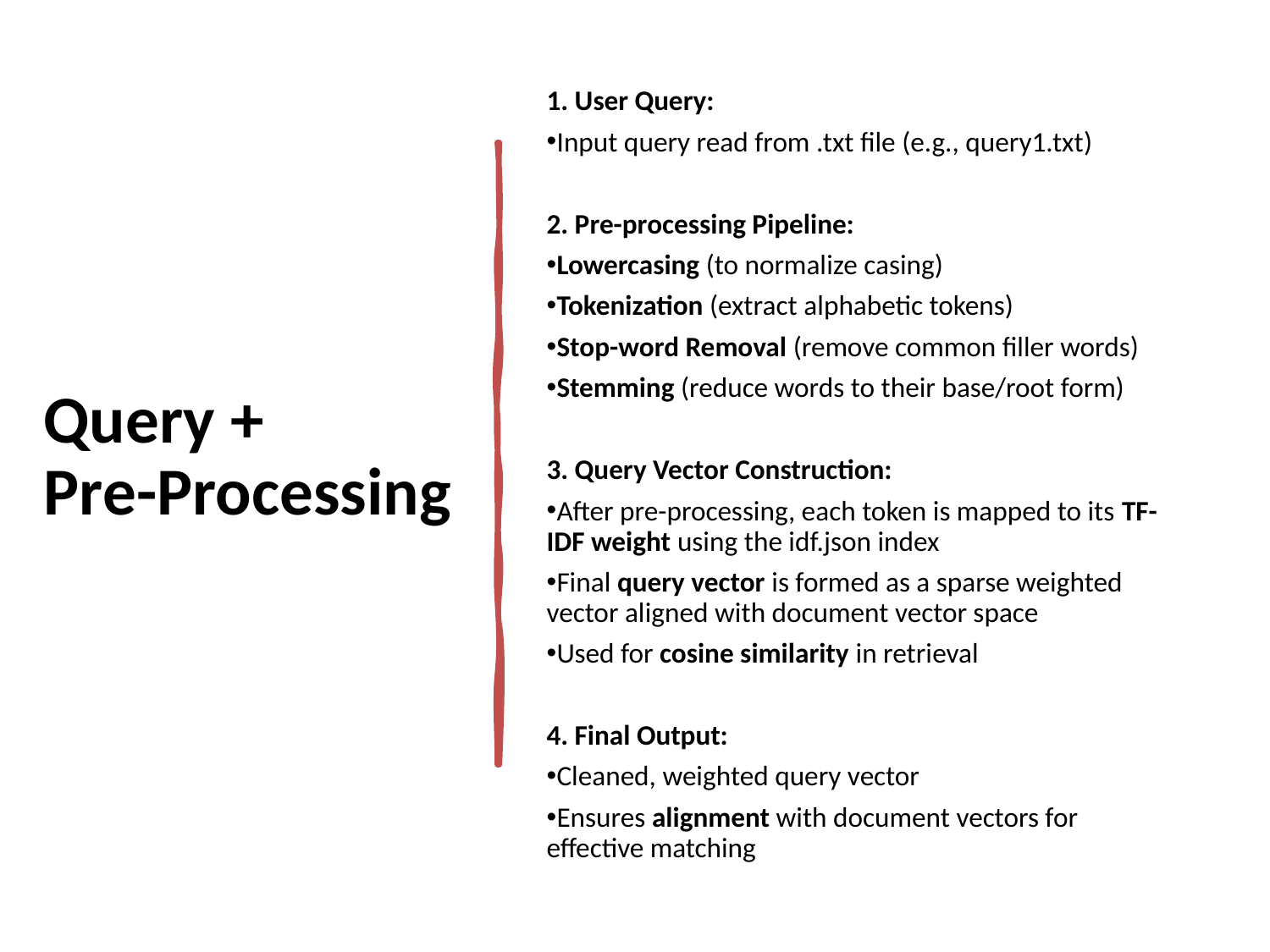

# Query + Pre-Processing
1. User Query:
Input query read from .txt file (e.g., query1.txt)

2. Pre-processing Pipeline:
Lowercasing (to normalize casing)
Tokenization (extract alphabetic tokens)
Stop-word Removal (remove common filler words)
Stemming (reduce words to their base/root form)

3. Query Vector Construction:
After pre-processing, each token is mapped to its TF-IDF weight using the idf.json index
Final query vector is formed as a sparse weighted vector aligned with document vector space
Used for cosine similarity in retrieval

4. Final Output:
Cleaned, weighted query vector
Ensures alignment with document vectors for effective matching